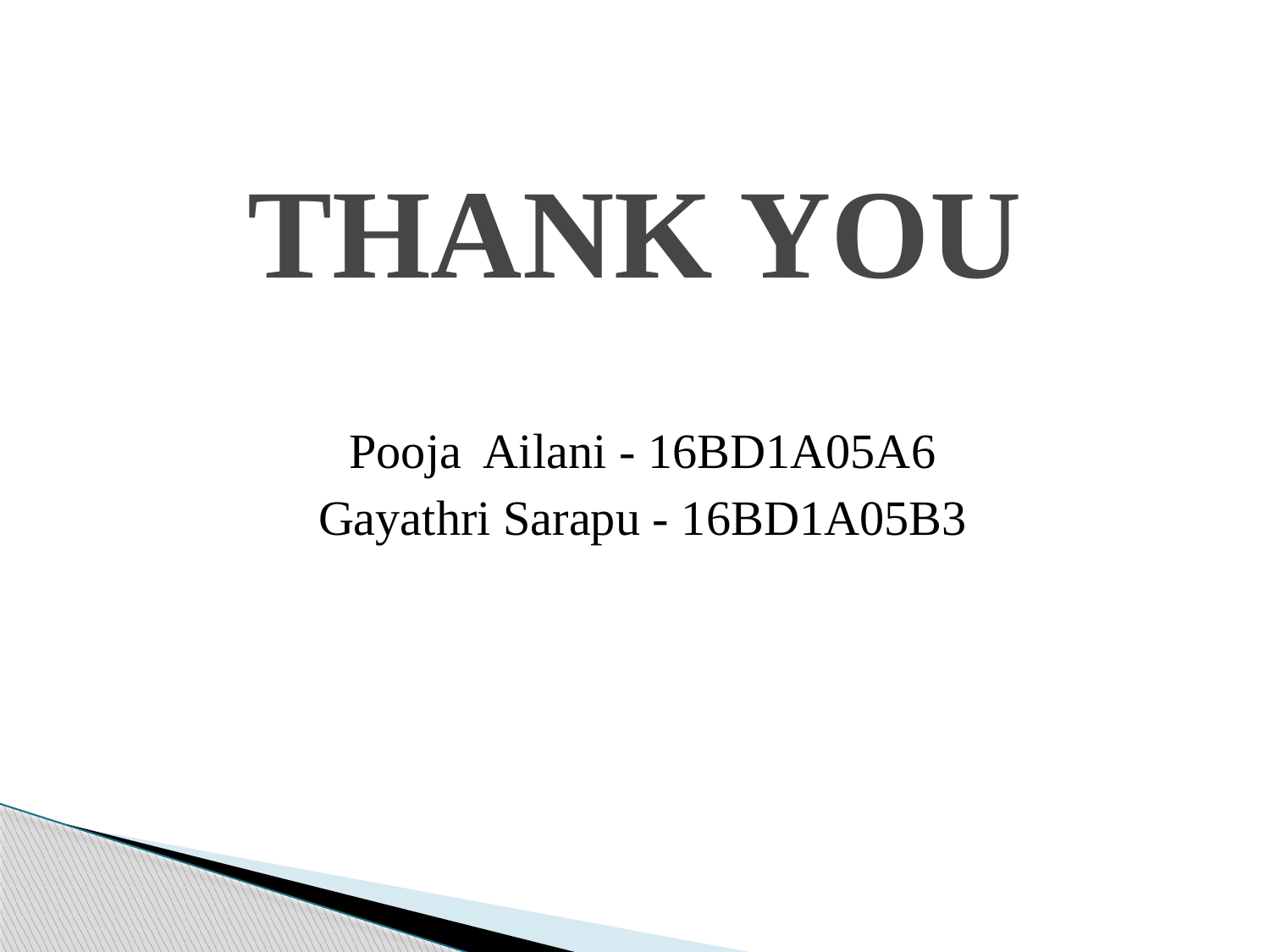

# THANK YOU

Pooja  Ailani - 16BD1A05A6
Gayathri Sarapu - 16BD1A05B3